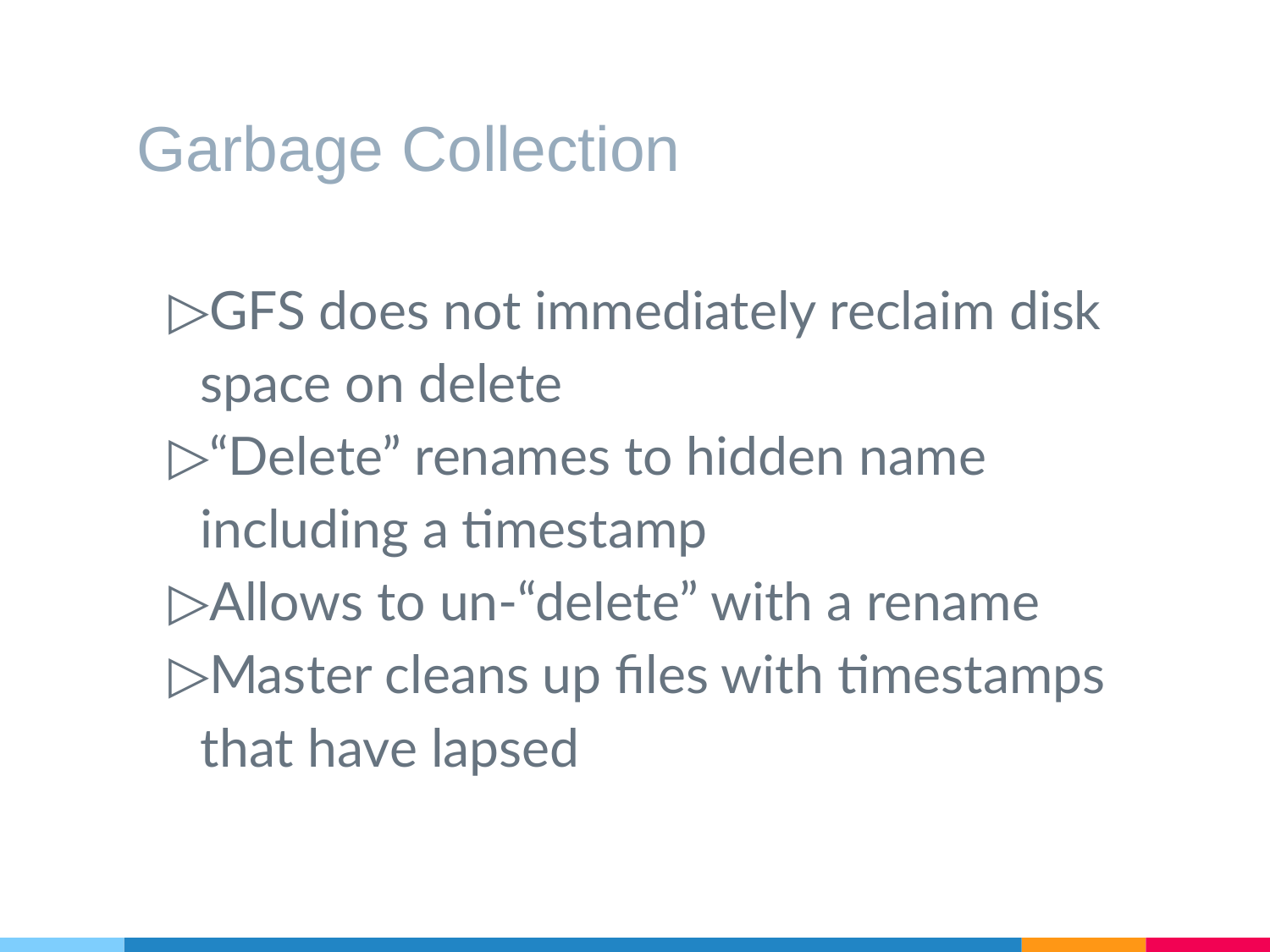

# Garbage Collection
GFS does not immediately reclaim disk space on delete
“Delete” renames to hidden name including a timestamp
Allows to un-“delete” with a rename
Master cleans up files with timestamps that have lapsed